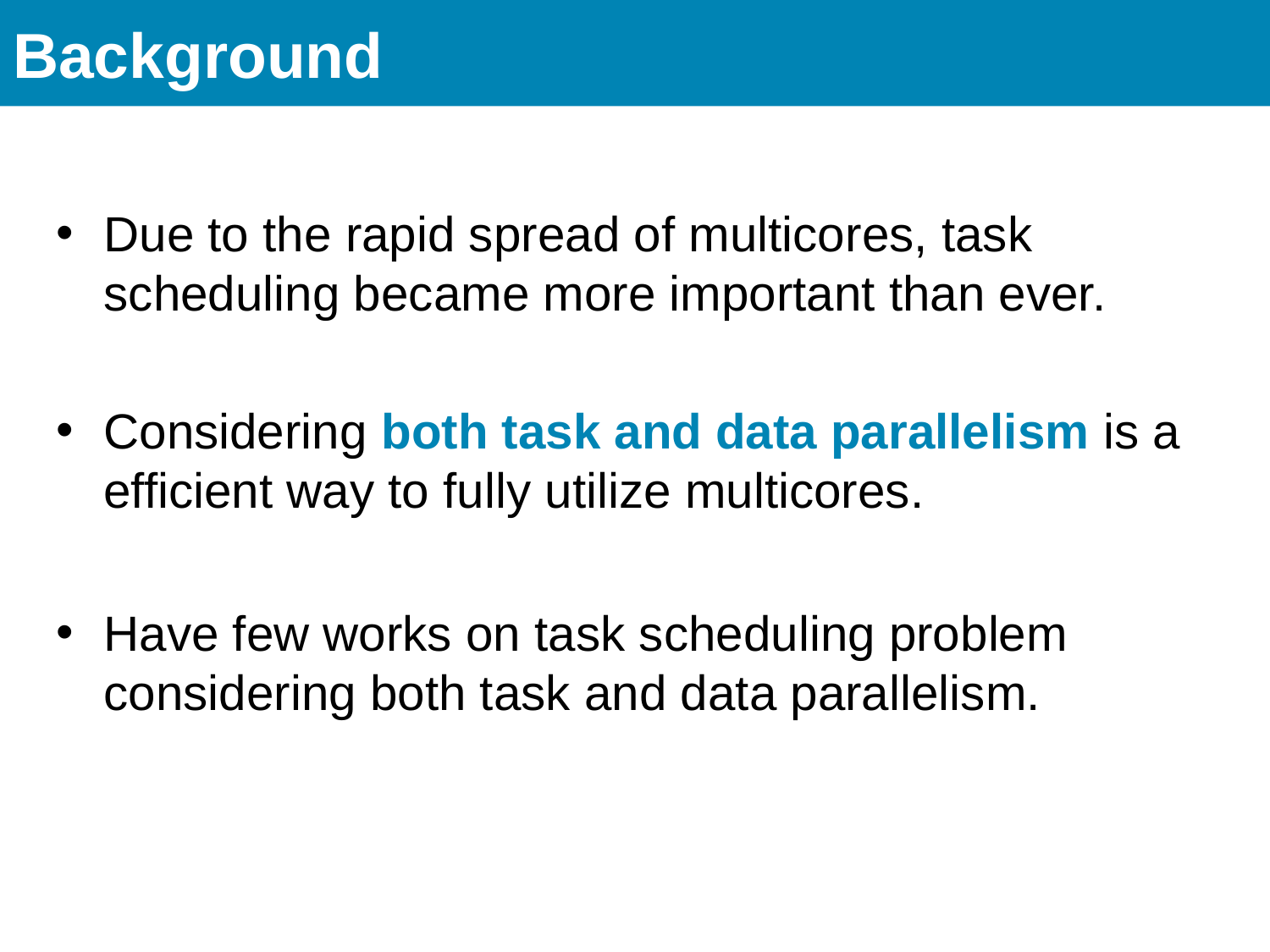

# Background
4
Due to the rapid spread of multicores, task scheduling became more important than ever.

Considering both task and data parallelism is a efficient way to fully utilize multicores.

Have few works on task scheduling problem  considering both task and data parallelism.